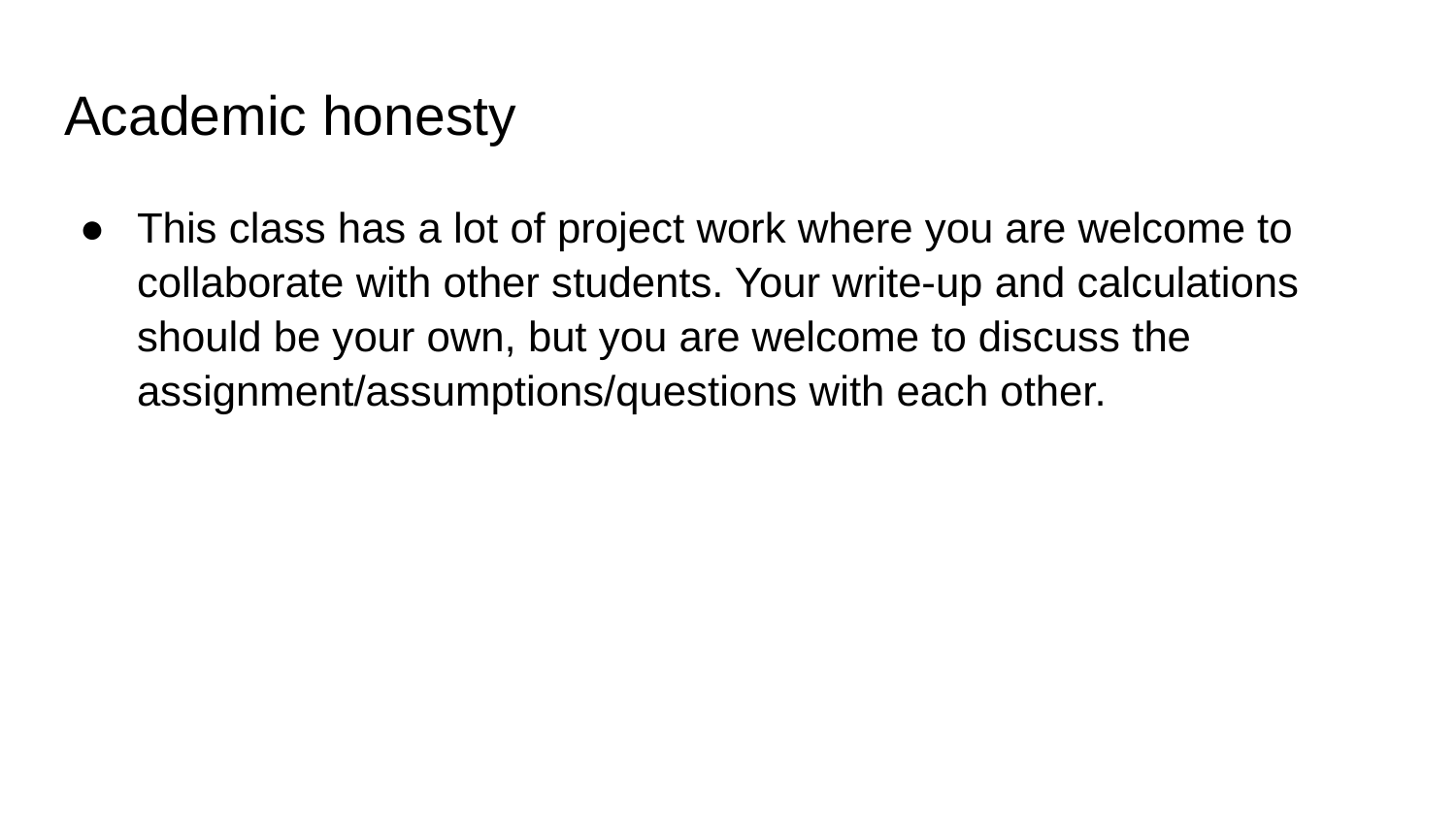

# Academic honesty
This class has a lot of project work where you are welcome to collaborate with other students. Your write-up and calculations should be your own, but you are welcome to discuss the assignment/assumptions/questions with each other.